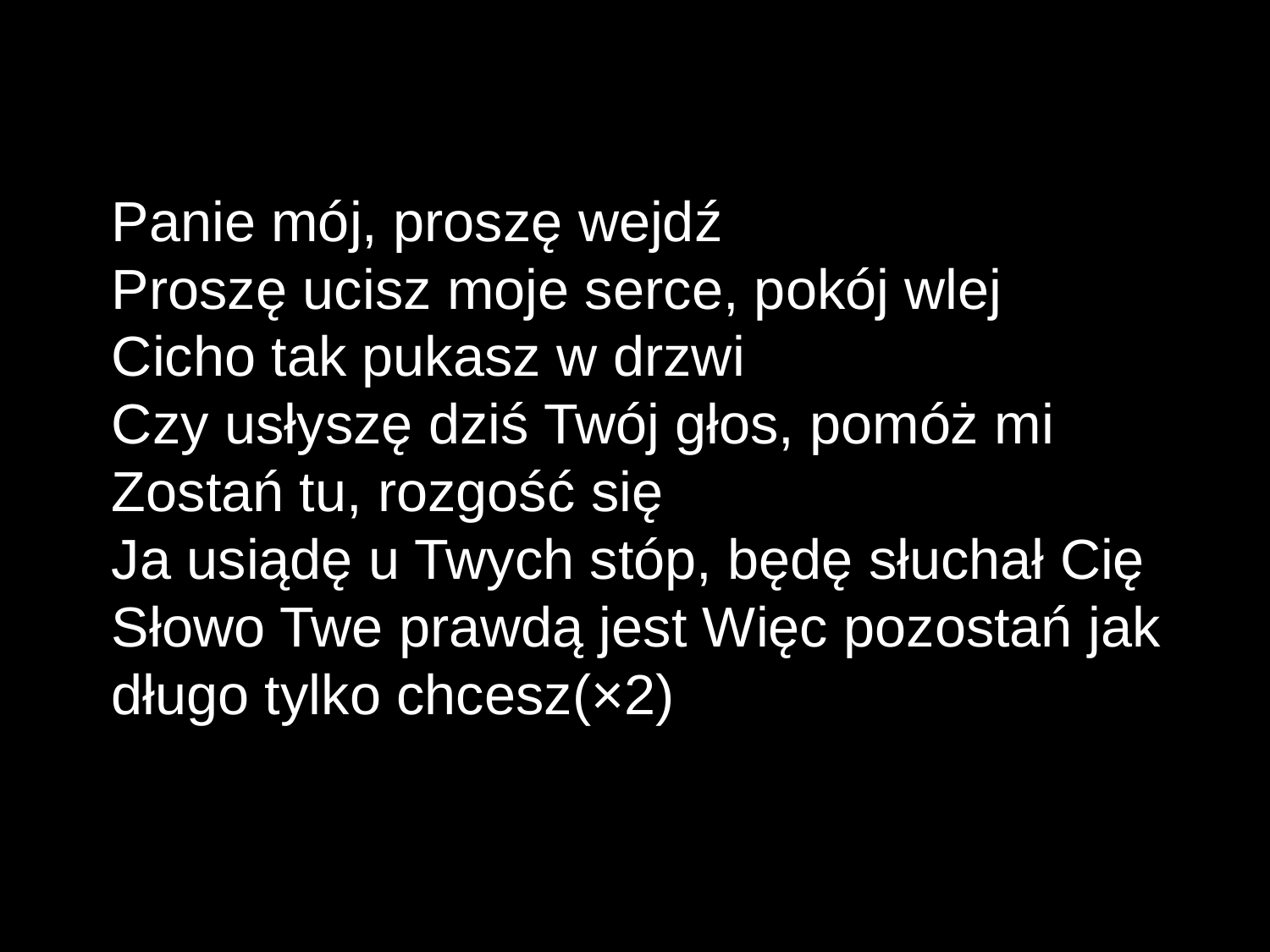

Panie mój, proszę wejdź
Proszę ucisz moje serce, pokój wlej
Cicho tak pukasz w drzwi
Czy usłyszę dziś Twój głos, pomóż mi
Zostań tu, rozgość się
Ja usiądę u Twych stóp, będę słuchał Cię
Słowo Twe prawdą jest Więc pozostań jak długo tylko chcesz(×2)